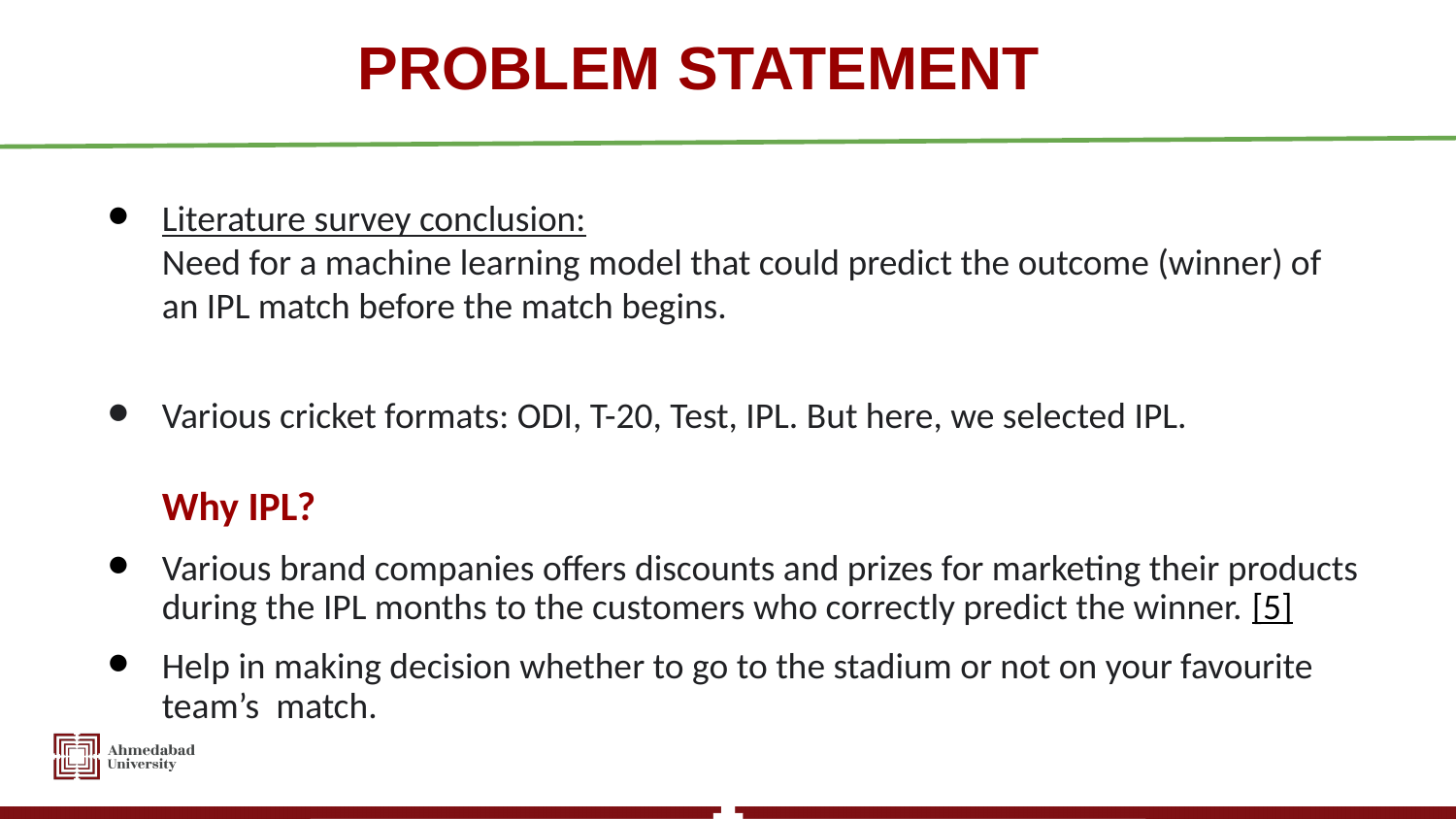

# PROBLEM STATEMENT
Literature survey conclusion:
Need for a machine learning model that could predict the outcome (winner) of an IPL match before the match begins.

Various cricket formats: ODI, T-20, Test, IPL. But here, we selected IPL.
Why IPL?
Various brand companies offers discounts and prizes for marketing their products during the IPL months to the customers who correctly predict the winner. [5]
Help in making decision whether to go to the stadium or not on your favourite team’s  match.